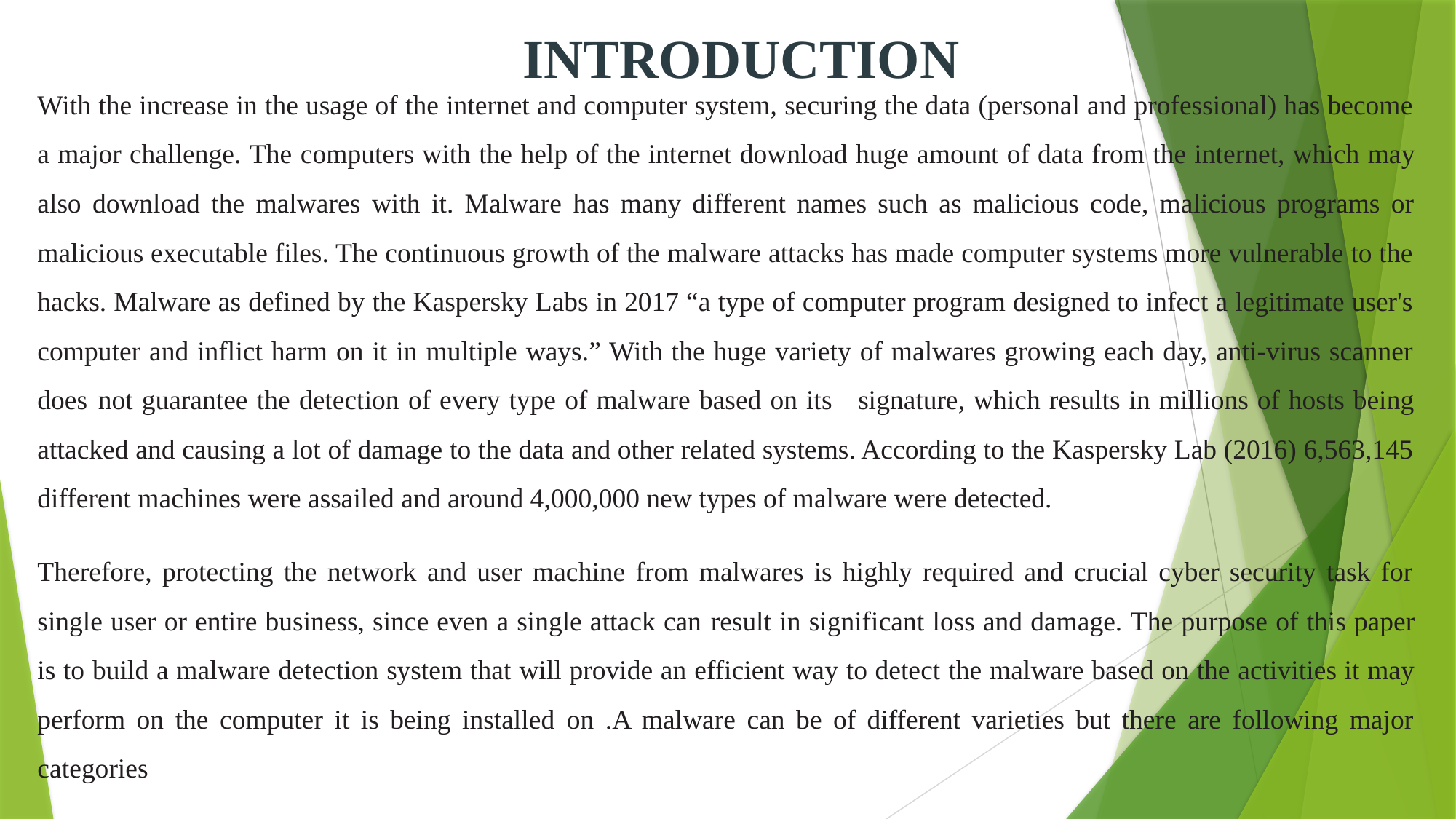

INTRODUCTION
With the increase in the usage of the internet and computer system, securing the data (personal and professional) has become a major challenge. The computers with the help of the internet download huge amount of data from the internet, which may also download the malwares with it. Malware has many different names such as malicious code, malicious programs or malicious executable files. The continuous growth of the malware attacks has made computer systems more vulnerable to the hacks. Malware as defined by the Kaspersky Labs in 2017 “a type of computer program designed to infect a legitimate user's computer and inflict harm on it in multiple ways.” With the huge variety of malwares growing each day, anti-virus scanner does not guarantee the detection of every type of malware based on its   signature, which results in millions of hosts being attacked and causing a lot of damage to the data and other related systems. According to the Kaspersky Lab (2016) 6,563,145 different machines were assailed and around 4,000,000 new types of malware were detected.
Therefore, protecting the network and user machine from malwares is highly required and crucial cyber security task for single user or entire business, since even a single attack can result in significant loss and damage. The purpose of this paper is to build a malware detection system that will provide an efficient way to detect the malware based on the activities it may perform on the computer it is being installed on .A malware can be of different varieties but there are following major categories